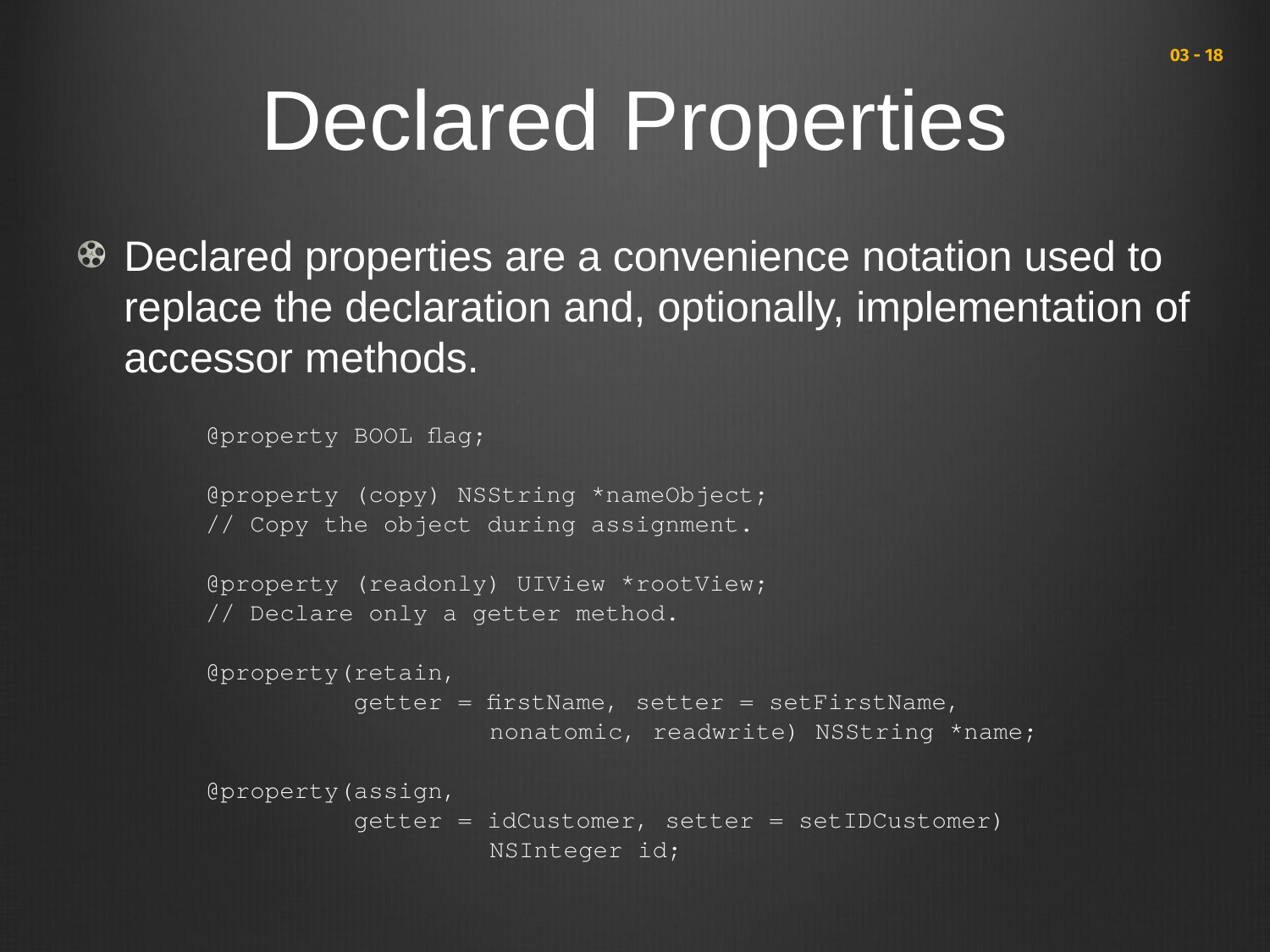

# Declared Properties
 03 - 18
Declared properties are a convenience notation used to replace the declaration and, optionally, implementation of accessor methods.
@property BOOL flag;

@property (copy) NSString *nameObject;
// Copy the object during assignment.

@property (readonly) UIView *rootView;
// Declare only a getter method.

@property(retain,
          getter = firstName, setter = setFirstName,
		  nonatomic, readwrite) NSString *name;

@property(assign,
          getter = idCustomer, setter = setIDCustomer)
		  NSInteger id;